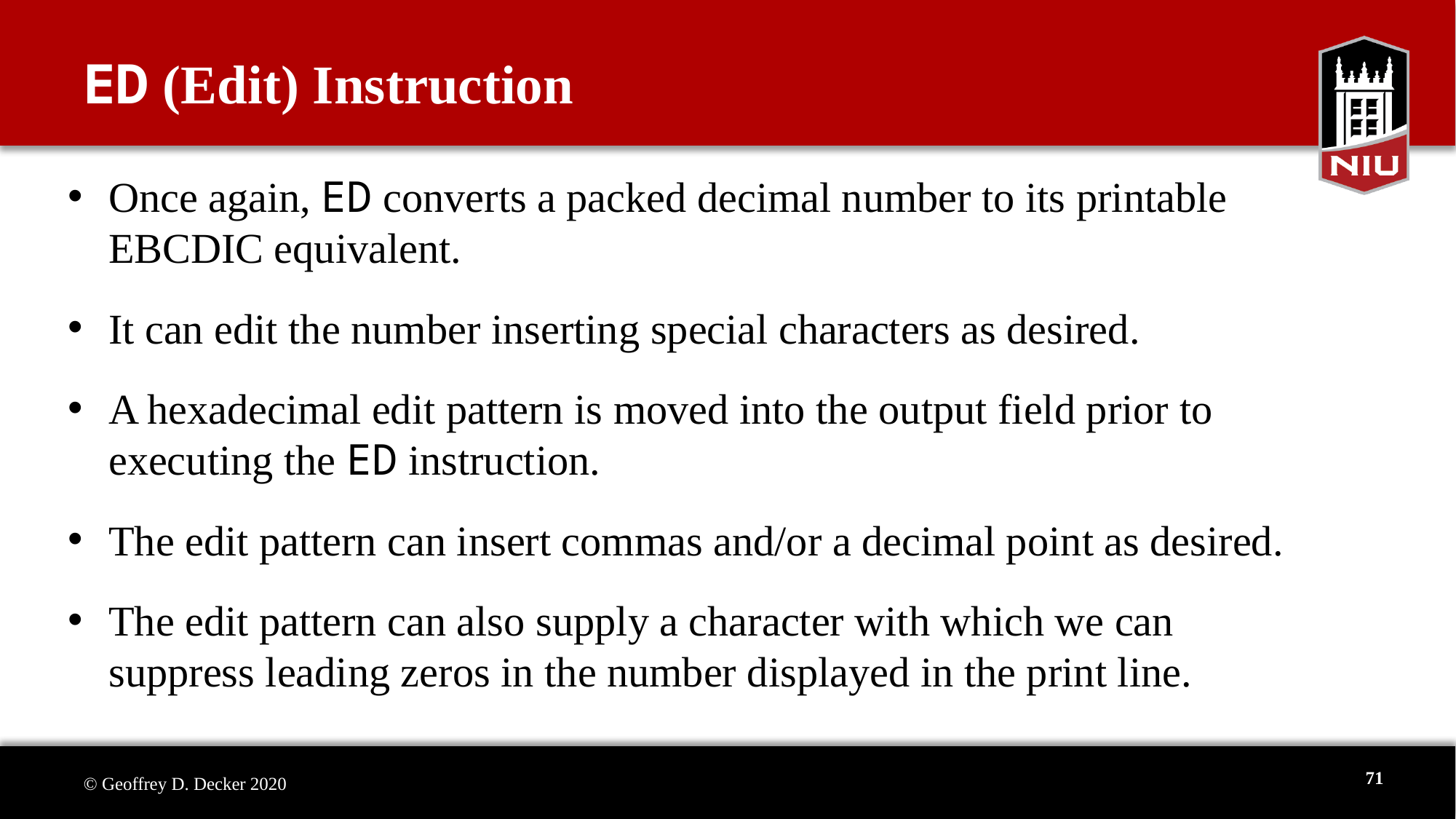

# ED (Edit) Instruction
Once again, ED converts a packed decimal number to its printable EBCDIC equivalent.

It can edit the number inserting special characters as desired.

A hexadecimal edit pattern is moved into the output field prior to
executing the ED instruction.

The edit pattern can insert commas and/or a decimal point as desired.

The edit pattern can also supply a character with which we can
suppress leading zeros in the number displayed in the print line.
71
© Geoffrey D. Decker 2020